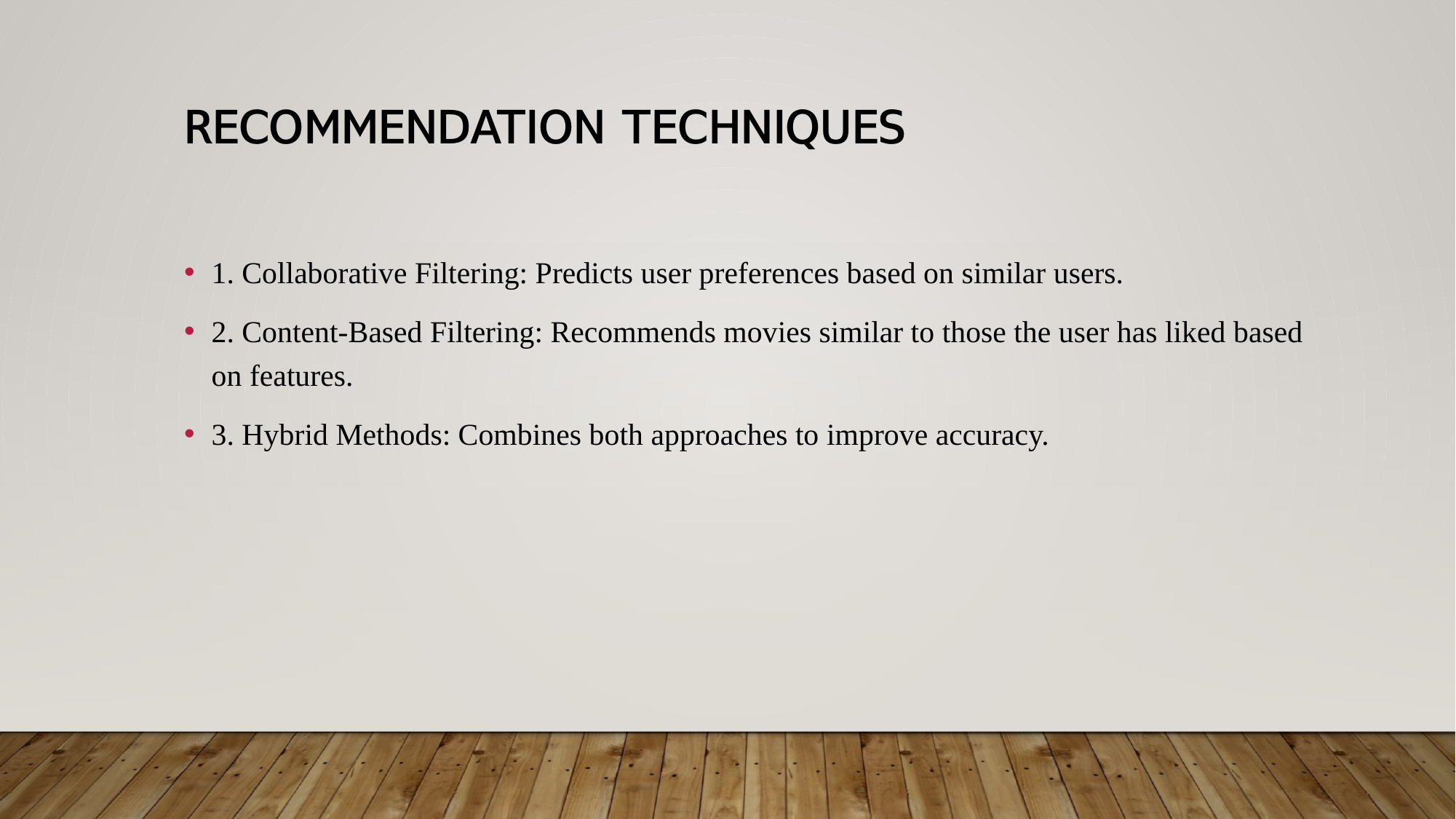

# Recommendation Techniques
1. Collaborative Filtering: Predicts user preferences based on similar users.
2. Content-Based Filtering: Recommends movies similar to those the user has liked based on features.
3. Hybrid Methods: Combines both approaches to improve accuracy.